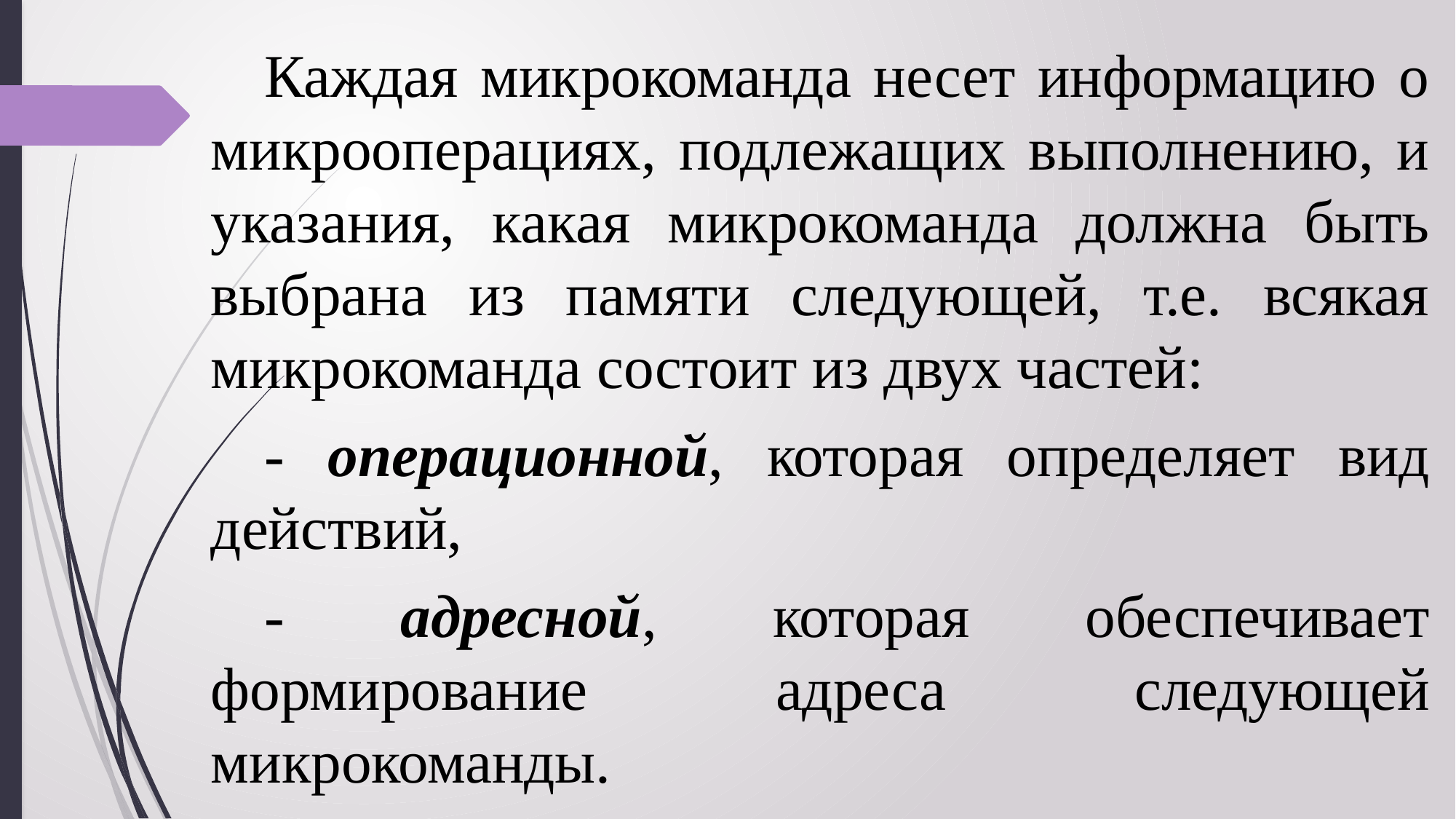

#
Каждая микрокоманда несет информацию о микрооперациях, подлежащих выполнению, и указания, какая микрокоманда должна быть выбрана из памяти следующей, т.е. всякая микрокоманда состоит из двух частей:
- операционной, которая определяет вид действий,
- адресной, которая обеспечивает формирование адреса следующей микрокоманды.